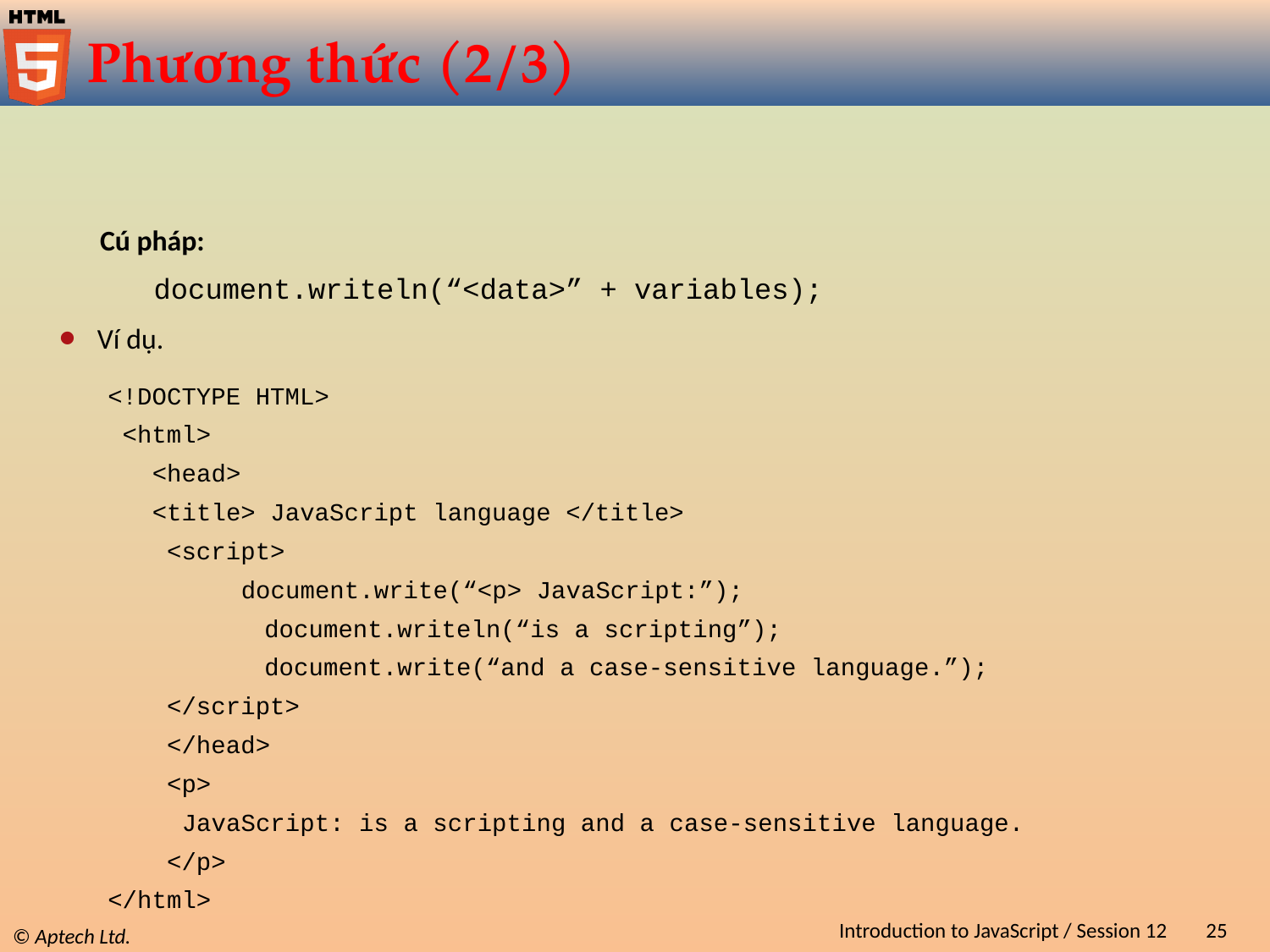

# Phương thức (2/3)
Cú pháp:
document.writeln(“<data>” + variables);
Ví dụ.
<!DOCTYPE HTML>
 <html>
   <head>
   <title> JavaScript language </title>
    <script>
         document.write(“<p> JavaScript:”);
	  document.writeln(“is a scripting”);
	  document.write(“and a case-sensitive language.”);
    </script>
    </head>
    <p>
     JavaScript: is a scripting and a case-sensitive language.
    </p>
</html>
Introduction to JavaScript / Session 12
25